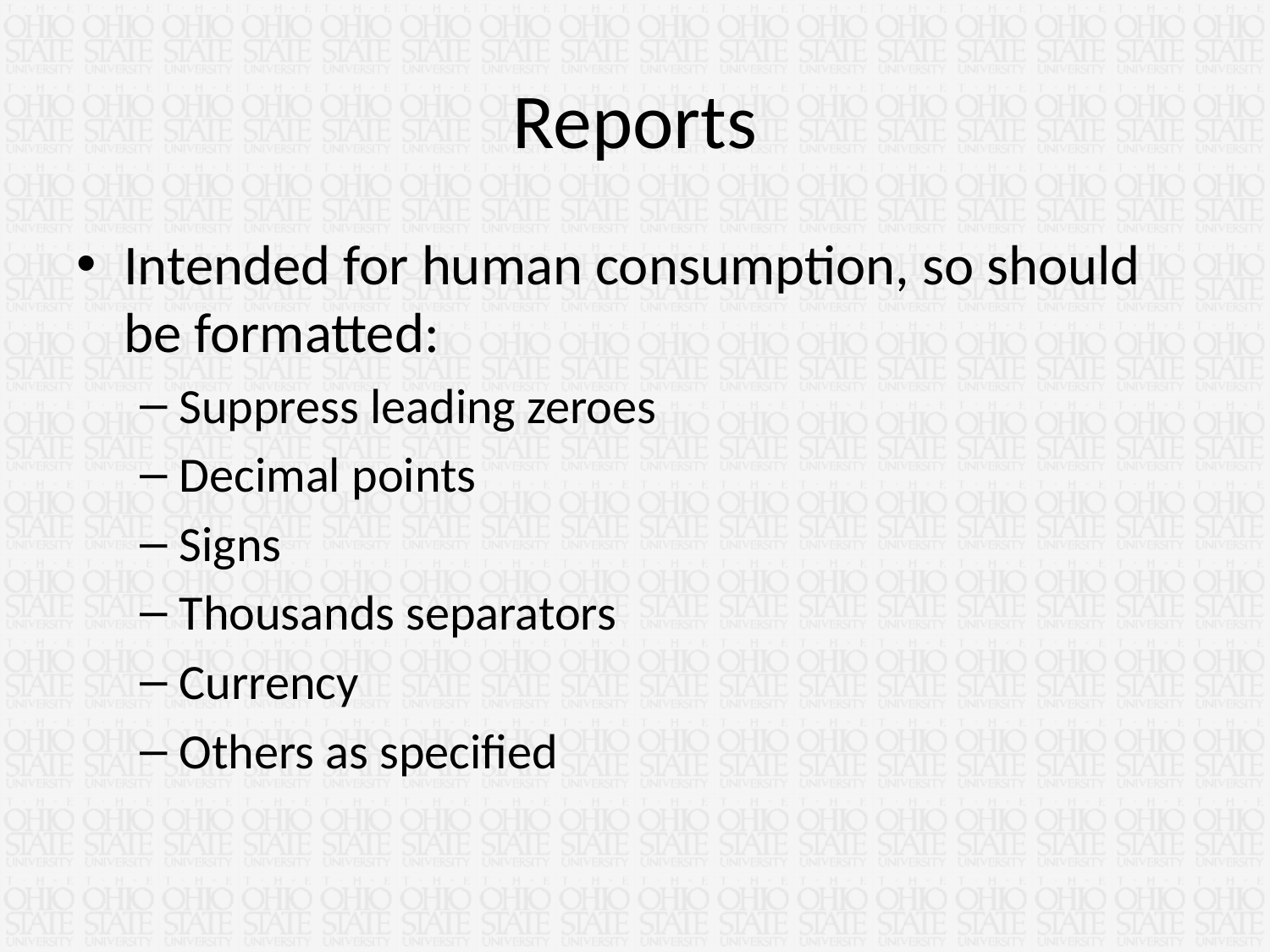

# Reports
Intended for human consumption, so should be formatted:
Suppress leading zeroes
Decimal points
Signs
Thousands separators
Currency
Others as specified